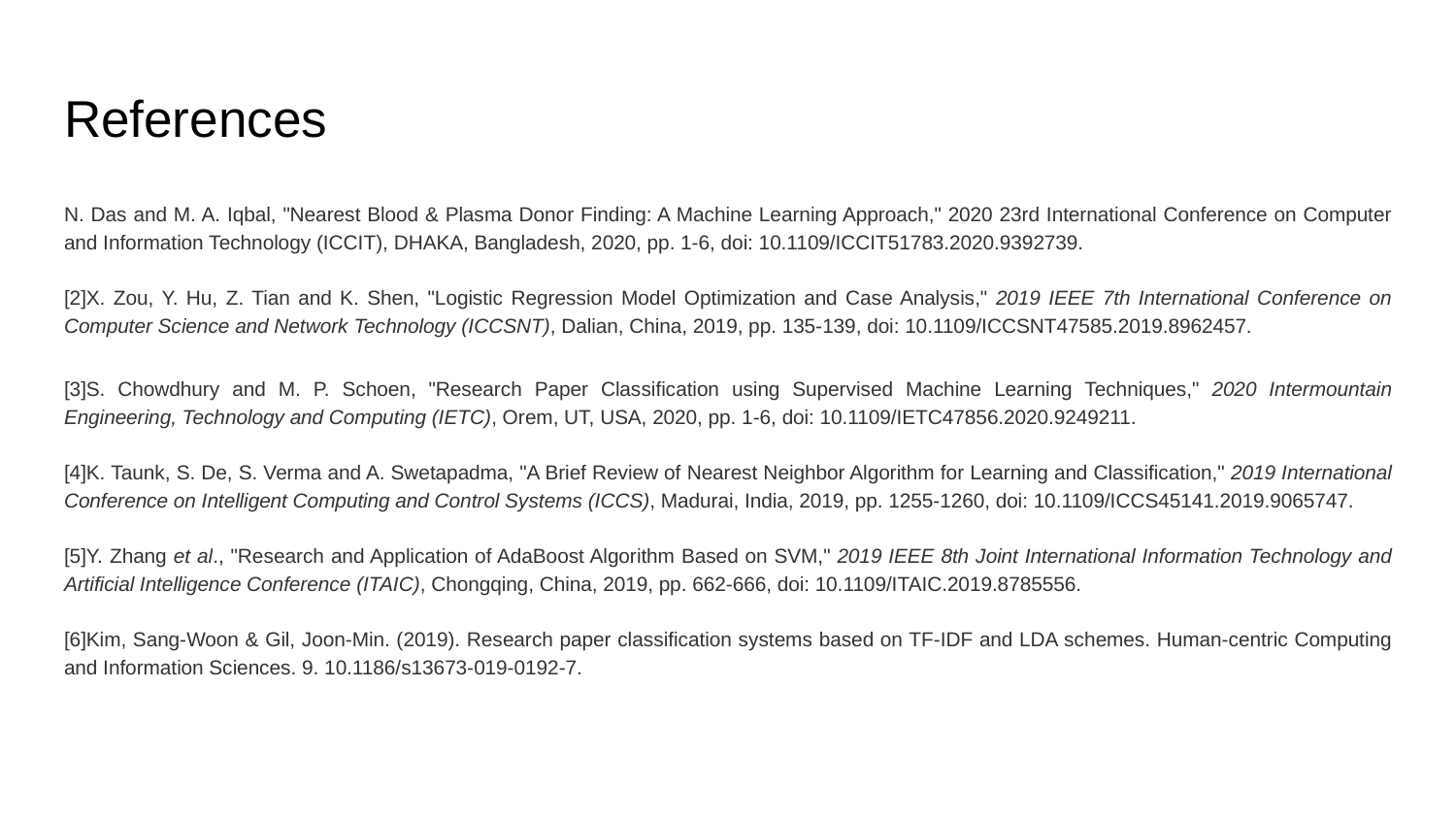

# References
N. Das and M. A. Iqbal, "Nearest Blood & Plasma Donor Finding: A Machine Learning Approach," 2020 23rd International Conference on Computer and Information Technology (ICCIT), DHAKA, Bangladesh, 2020, pp. 1-6, doi: 10.1109/ICCIT51783.2020.9392739.

[2]X. Zou, Y. Hu, Z. Tian and K. Shen, "Logistic Regression Model Optimization and Case Analysis," 2019 IEEE 7th International Conference on Computer Science and Network Technology (ICCSNT), Dalian, China, 2019, pp. 135-139, doi: 10.1109/ICCSNT47585.2019.8962457.

[3]S. Chowdhury and M. P. Schoen, "Research Paper Classification using Supervised Machine Learning Techniques," 2020 Intermountain Engineering, Technology and Computing (IETC), Orem, UT, USA, 2020, pp. 1-6, doi: 10.1109/IETC47856.2020.9249211.

[4]K. Taunk, S. De, S. Verma and A. Swetapadma, "A Brief Review of Nearest Neighbor Algorithm for Learning and Classification," 2019 International Conference on Intelligent Computing and Control Systems (ICCS), Madurai, India, 2019, pp. 1255-1260, doi: 10.1109/ICCS45141.2019.9065747.

[5]Y. Zhang et al., "Research and Application of AdaBoost Algorithm Based on SVM," 2019 IEEE 8th Joint International Information Technology and Artificial Intelligence Conference (ITAIC), Chongqing, China, 2019, pp. 662-666, doi: 10.1109/ITAIC.2019.8785556.

[6]Kim, Sang-Woon & Gil, Joon-Min. (2019). Research paper classification systems based on TF-IDF and LDA schemes. Human-centric Computing and Information Sciences. 9. 10.1186/s13673-019-0192-7.